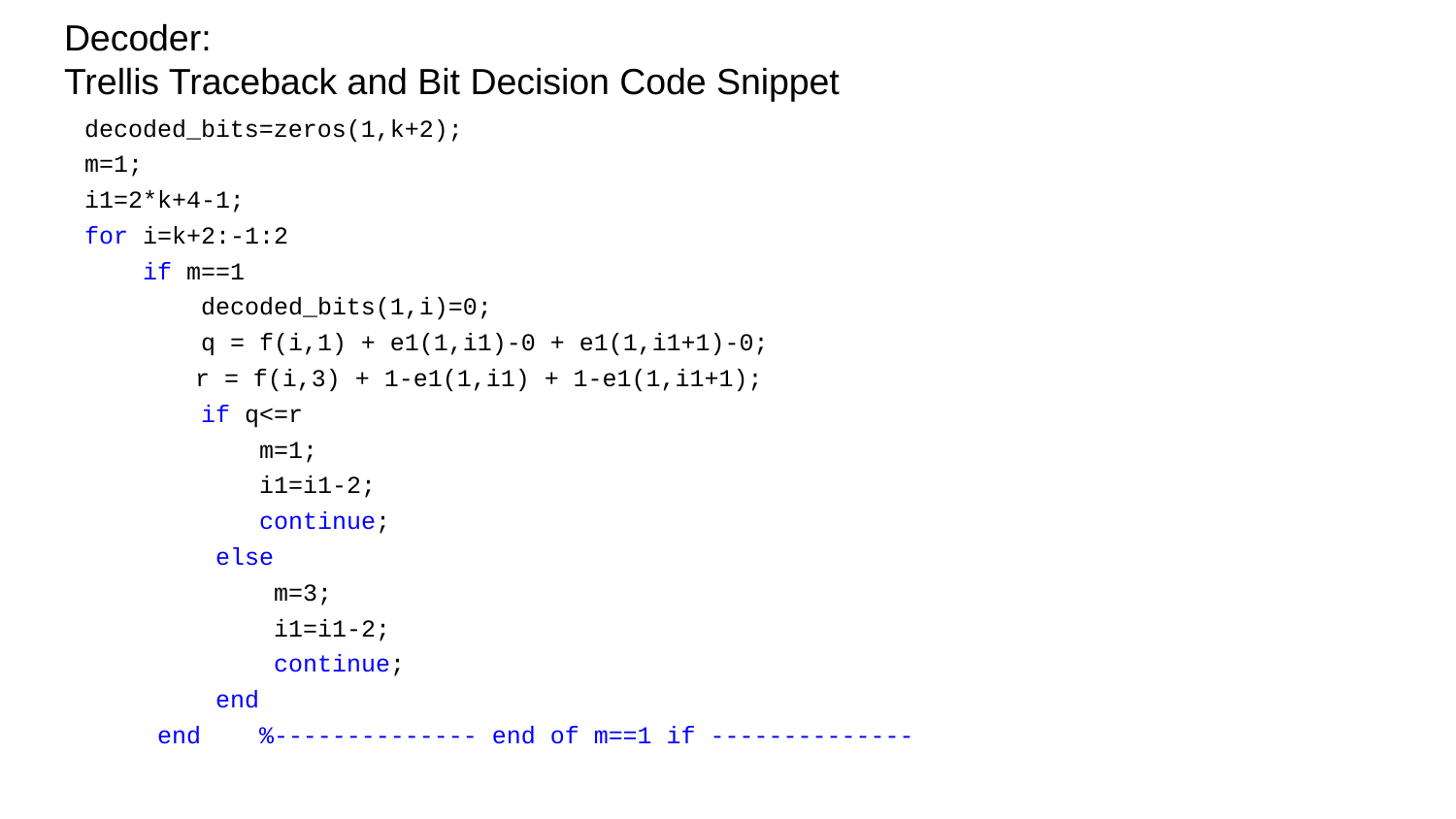

# Decoder: Trellis Traceback and Bit Decision Code Snippet
decoded_bits=zeros(1,k+2);
m=1;
i1=2*k+4-1;
for i=k+2:-1:2
    if m==1
        decoded_bits(1,i)=0;
        q = f(i,1) + e1(1,i1)-0 + e1(1,i1+1)-0;
         r = f(i,3) + 1-e1(1,i1) + 1-e1(1,i1+1);
        if q<=r
            m=1;
            i1=i1-2;
            continue;
         else
             m=3;
             i1=i1-2;
             continue;
         end
     end    %-------------- end of m==1 if --------------